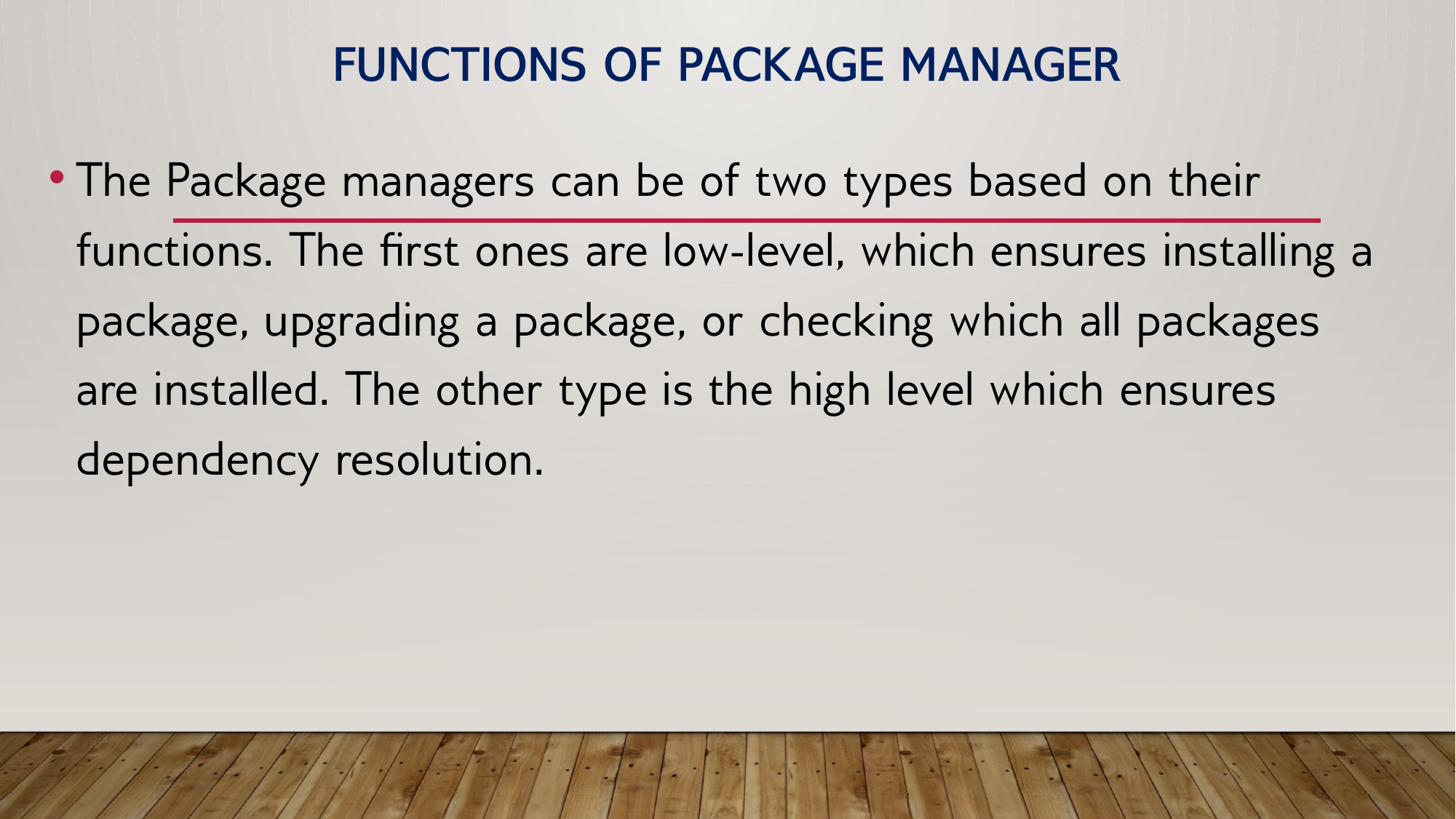

# Functions of Package Manager
The Package managers can be of two types based on their functions. The first ones are low-level, which ensures installing a package, upgrading a package, or checking which all packages are installed. The other type is the high level which ensures dependency resolution.